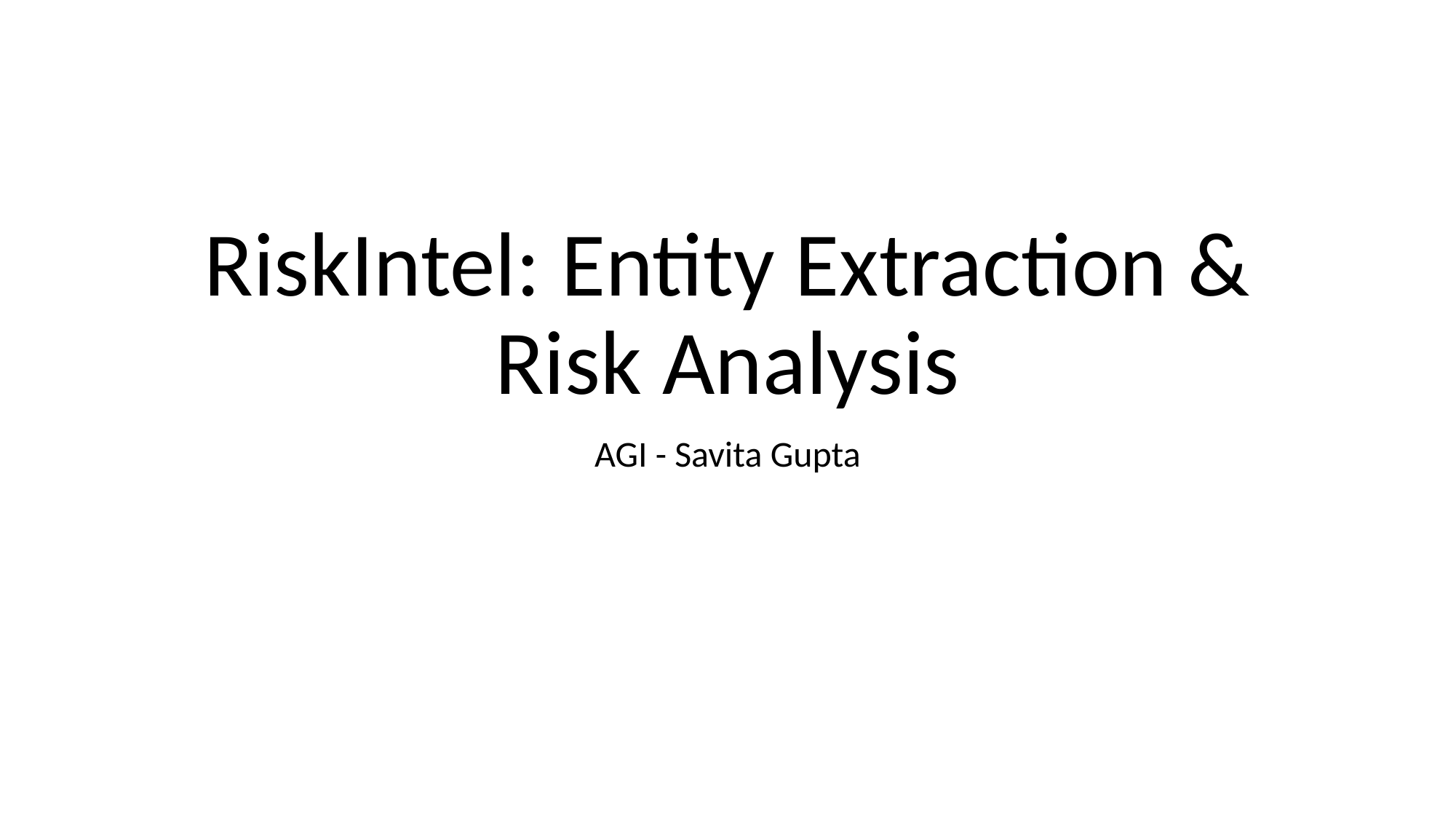

# RiskIntel: Entity Extraction & Risk Analysis
AGI - Savita Gupta